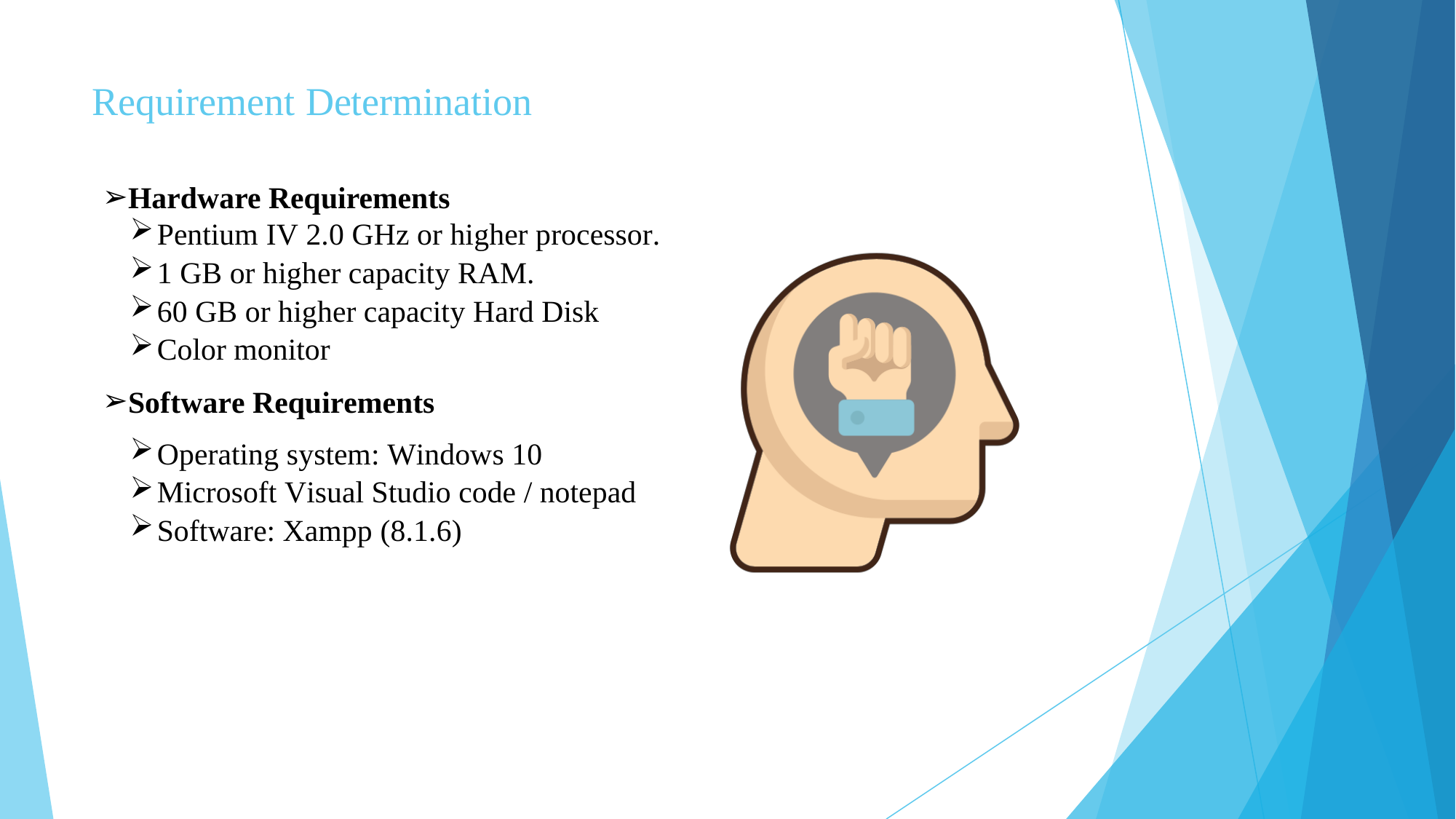

# Requirement Determination
Hardware Requirements
Pentium IV 2.0 GHz or higher processor.
1 GB or higher capacity RAM.
60 GB or higher capacity Hard Disk
Color monitor
Software Requirements
Operating system: Windows 10
Microsoft Visual Studio code / notepad
Software: Xampp (8.1.6)